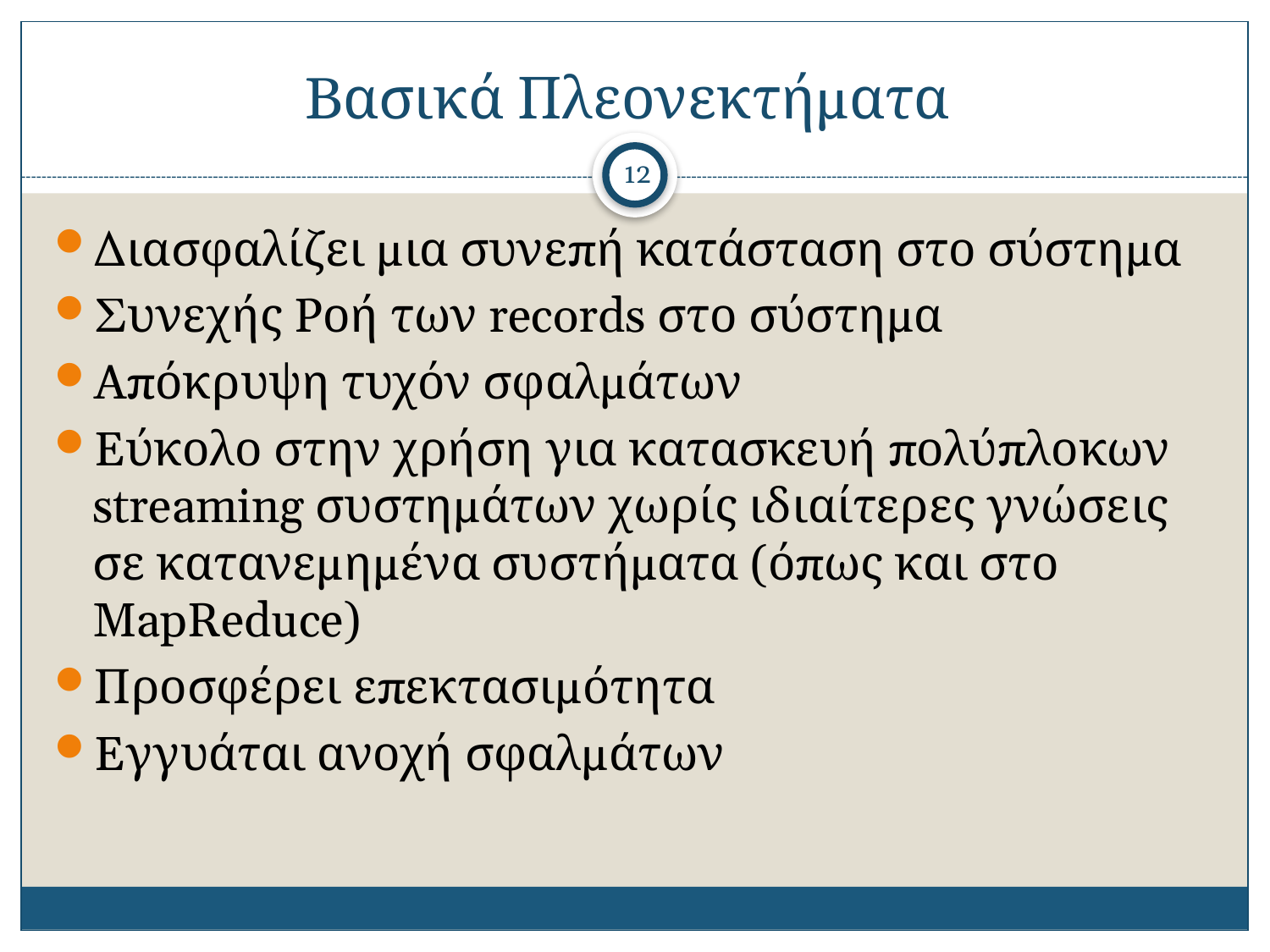

# Βασικά Πλεονεκτήματα
12
Διασφαλίζει μια συνεπή κατάσταση στο σύστημα
Συνεχής Ροή των records στο σύστημα
Απόκρυψη τυχόν σφαλμάτων
Εύκολο στην χρήση για κατασκευή πολύπλοκων streaming συστημάτων χωρίς ιδιαίτερες γνώσεις σε κατανεμημένα συστήματα (όπως και στο MapReduce)
Προσφέρει επεκτασιμότητα
Εγγυάται ανοχή σφαλμάτων